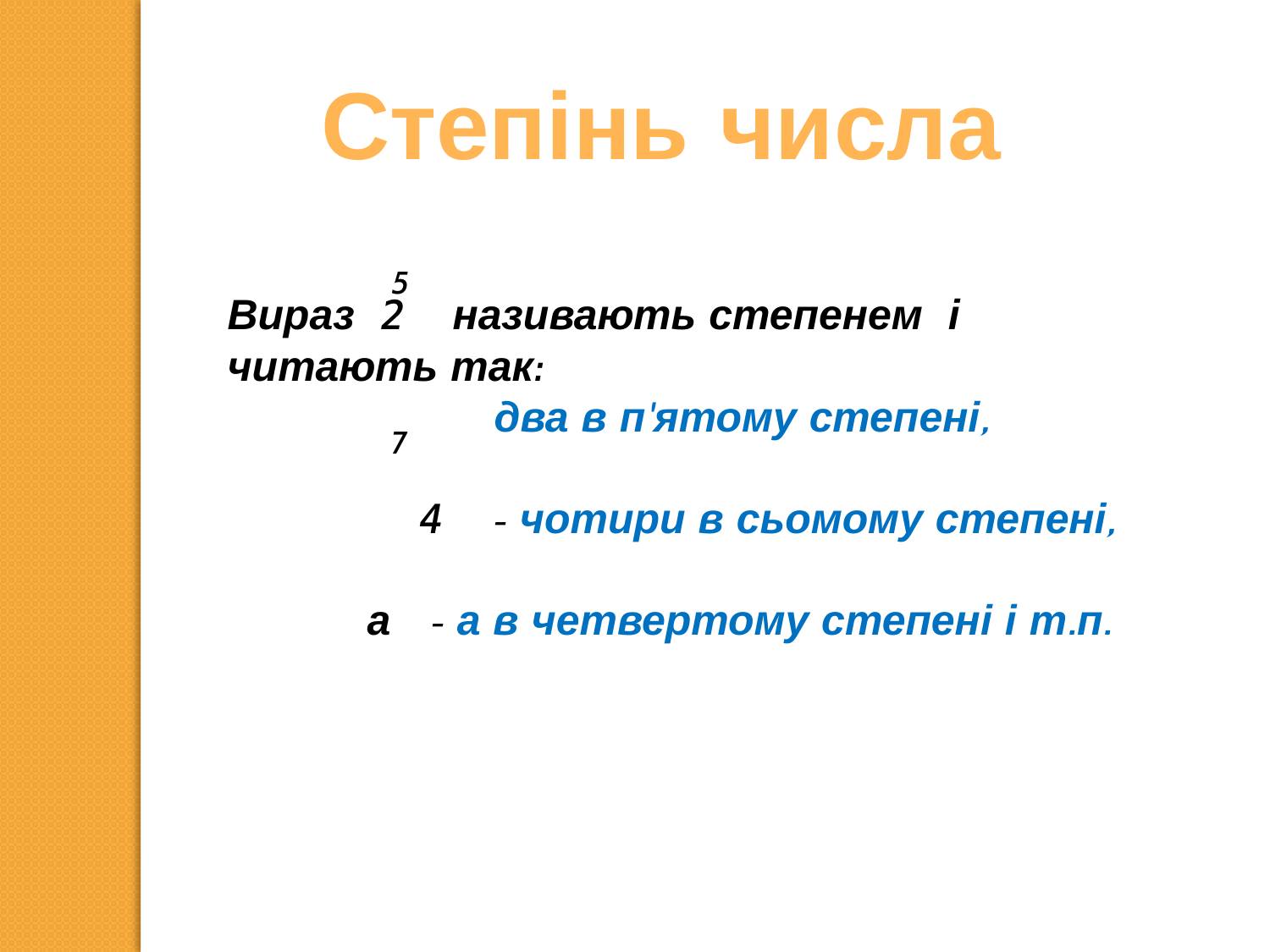

Степінь числа
5
Вираз  2    називають степенем  і читають так:
                     два в п'ятому степені,

               4    - чотири в сьомому степені,

	 а   - а в четвертому степені і т.п.

7
4